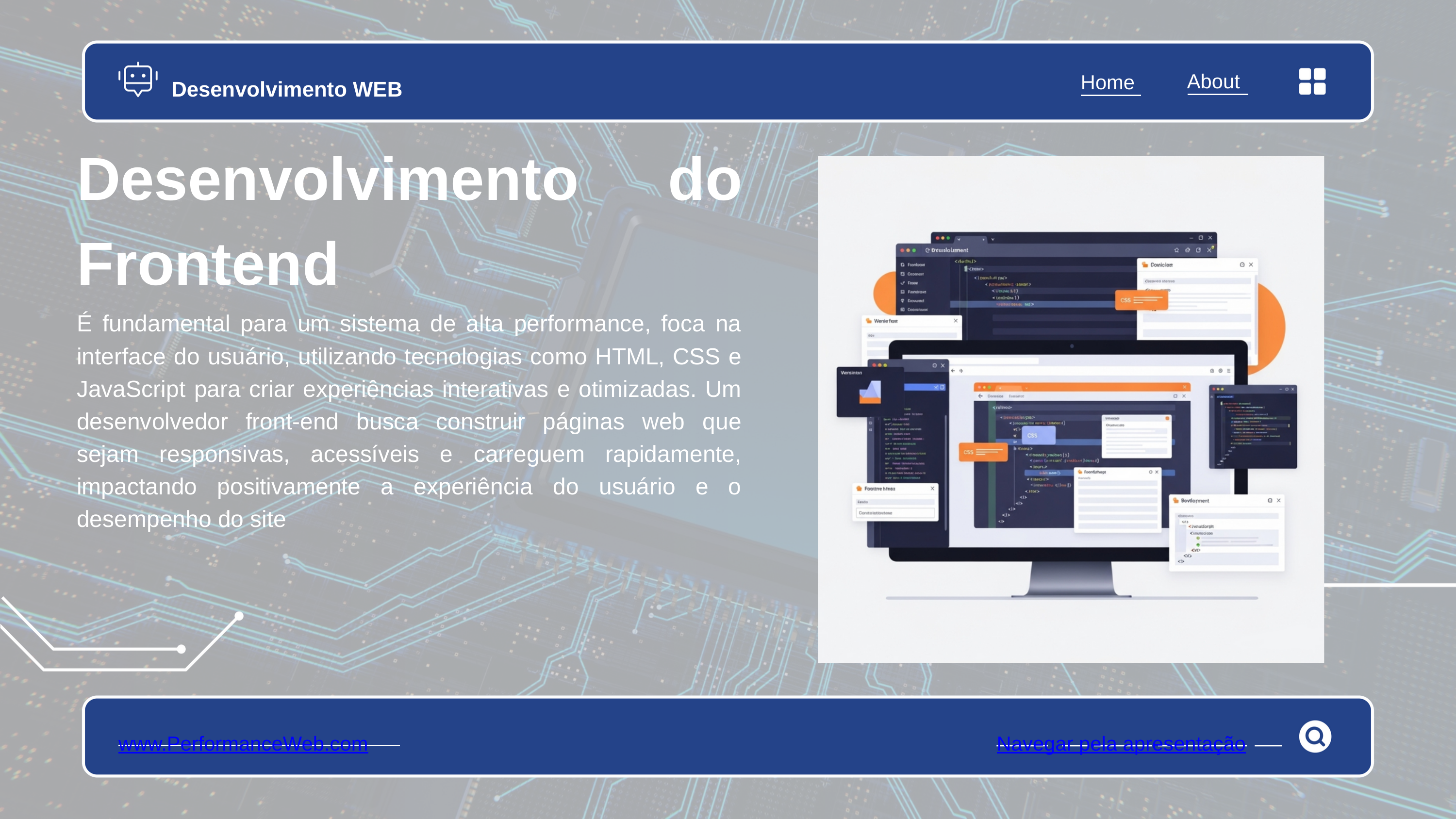

About
Home
Desenvolvimento WEB

Desenvolvimento do Frontend

É fundamental para um sistema de alta performance, foca na interface do usuário, utilizando tecnologias como HTML, CSS e JavaScript para criar experiências interativas e otimizadas. Um desenvolvedor front-end busca construir páginas web que sejam responsivas, acessíveis e carreguem rapidamente, impactando positivamente a experiência do usuário e o desempenho do site

www.PerformanceWeb.com
Navegar pela apresentação